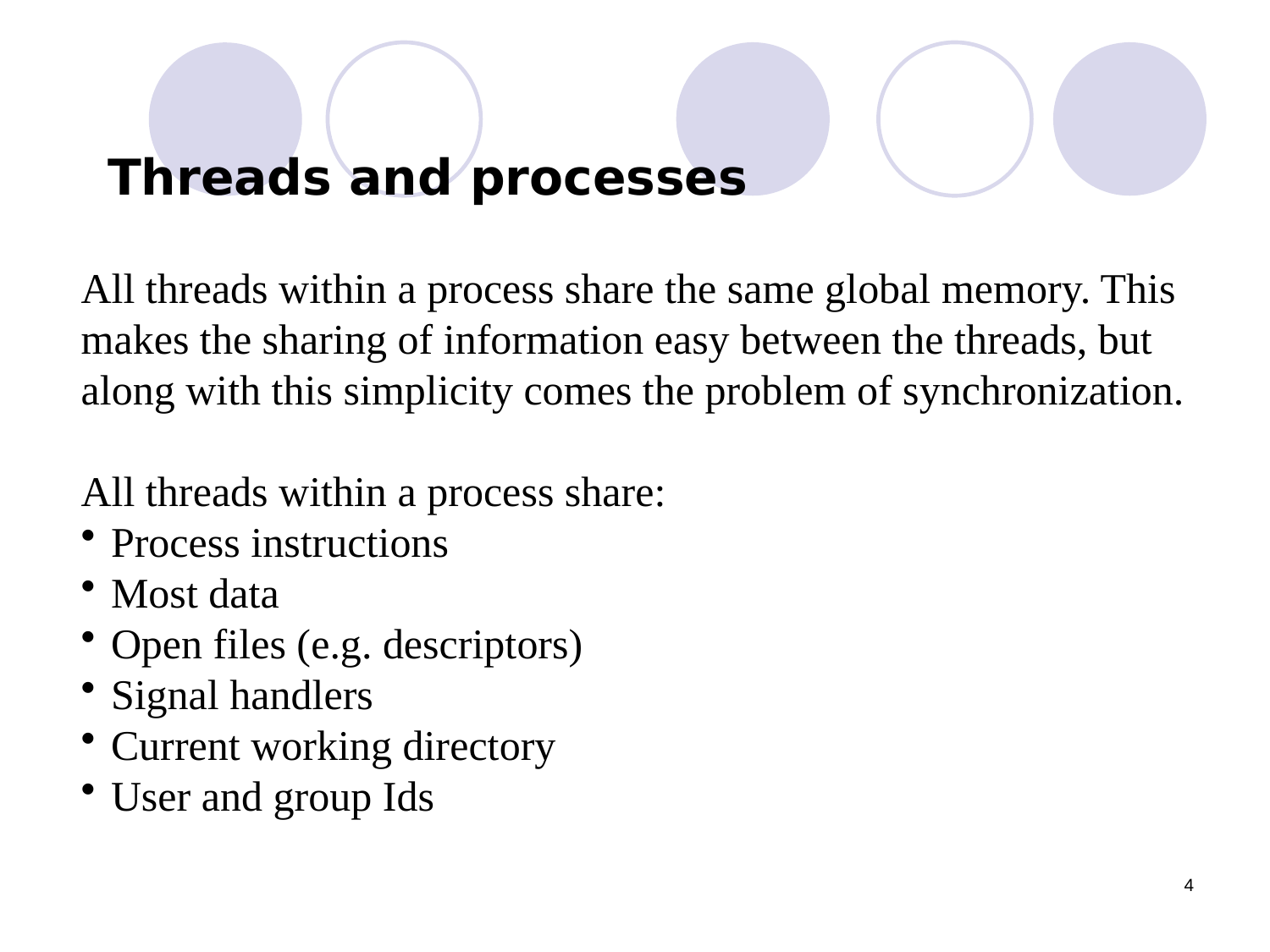

Threads and processes
All threads within a process share the same global memory. This
makes the sharing of information easy between the threads, but
along with this simplicity comes the problem of synchronization.

All threads within a process share:
Process instructions
Most data
Open files (e.g. descriptors)
Signal handlers
Current working directory
User and group Ids
4